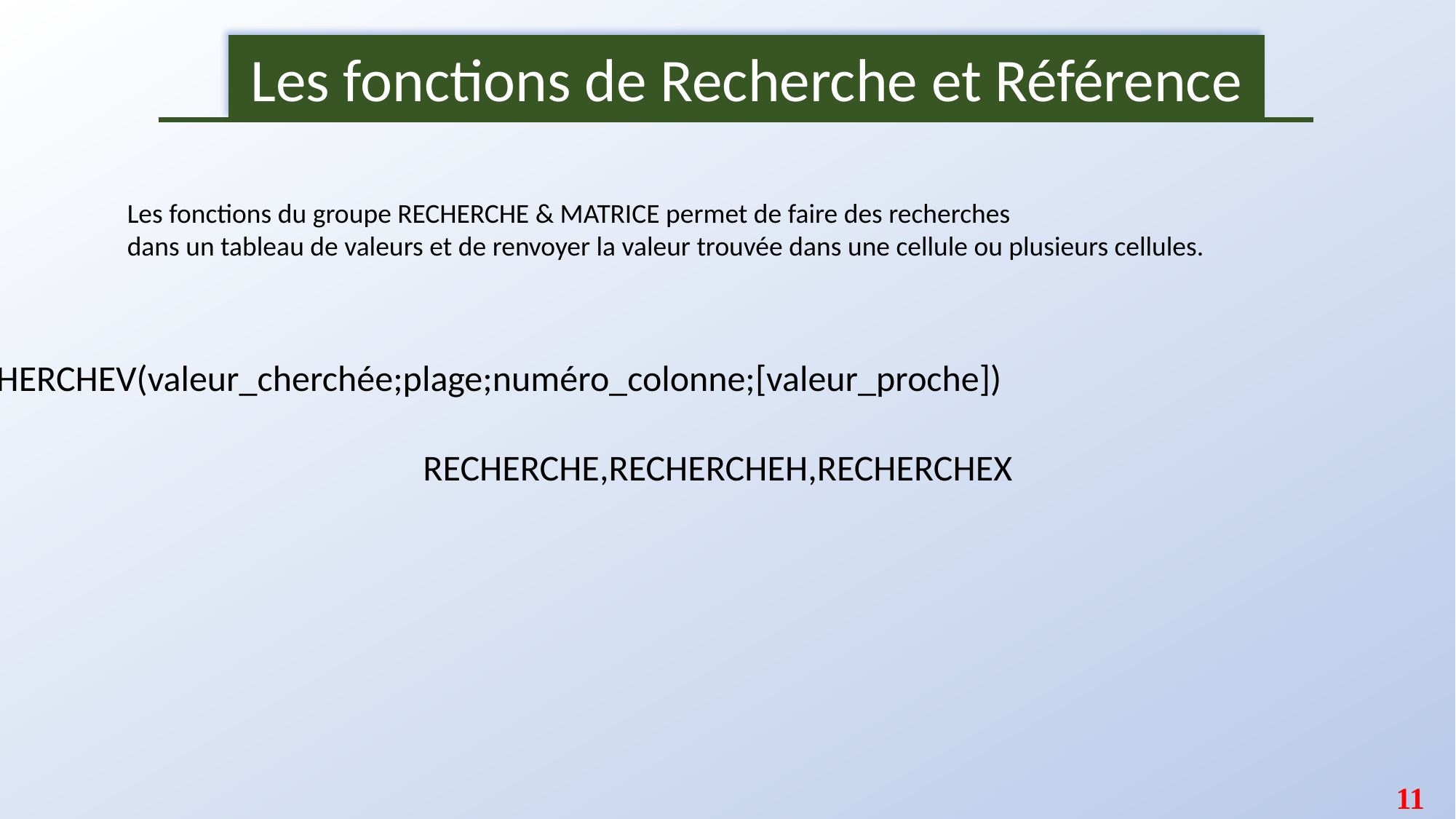

Les fonctions de Recherche et Référence
Les fonctions du groupe RECHERCHE & MATRICE permet de faire des recherches
dans un tableau de valeurs et de renvoyer la valeur trouvée dans une cellule ou plusieurs cellules.
=RECHERCHEV(valeur_cherchée;plage;numéro_colonne;[valeur_proche])
RECHERCHE,RECHERCHEH,RECHERCHEX
11